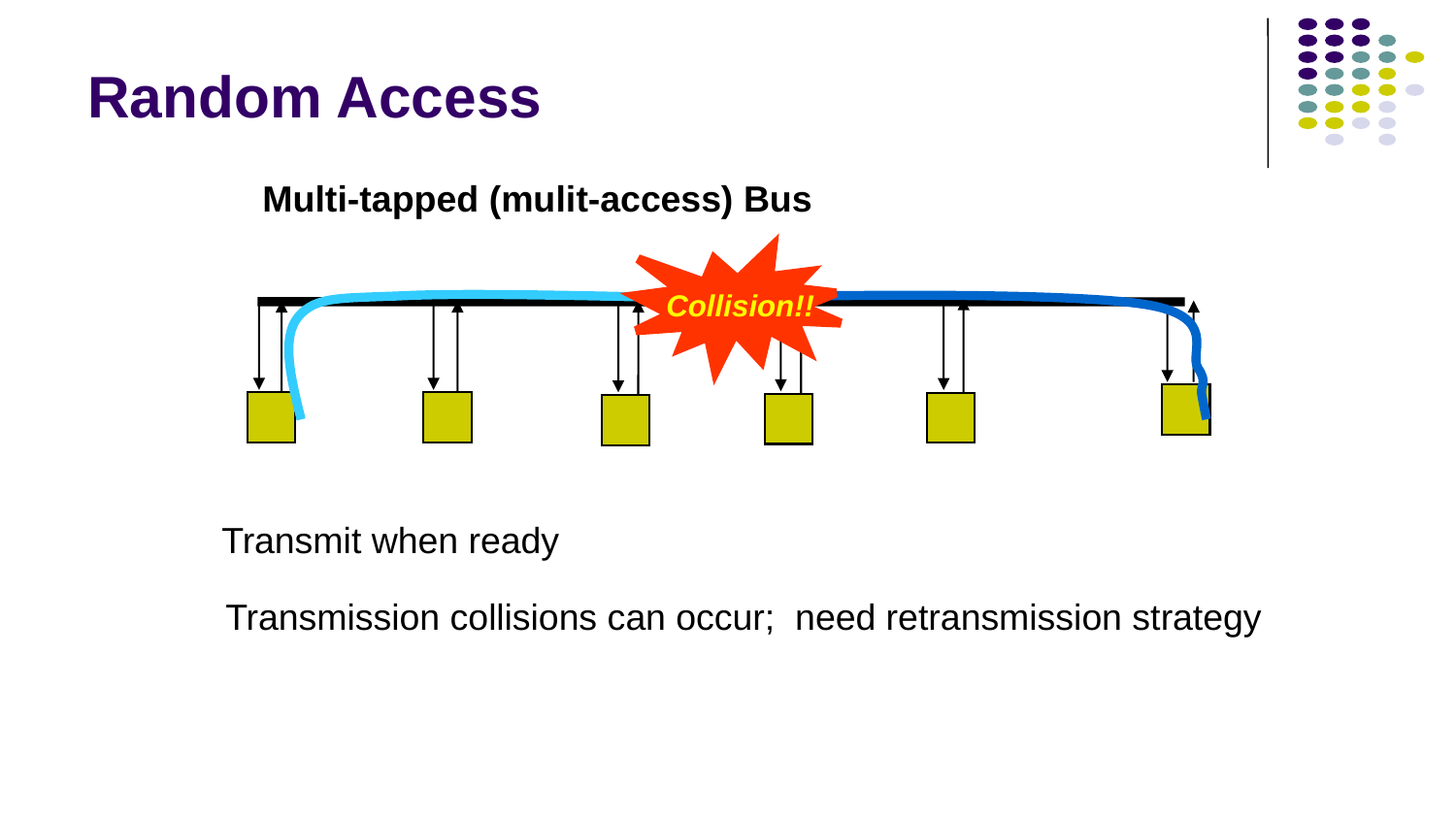

# Random Access
  Multi-tapped (mulit-access) Bus

Collision!!

Transmit when ready
Transmission collisions can occur;  need retransmission strategy